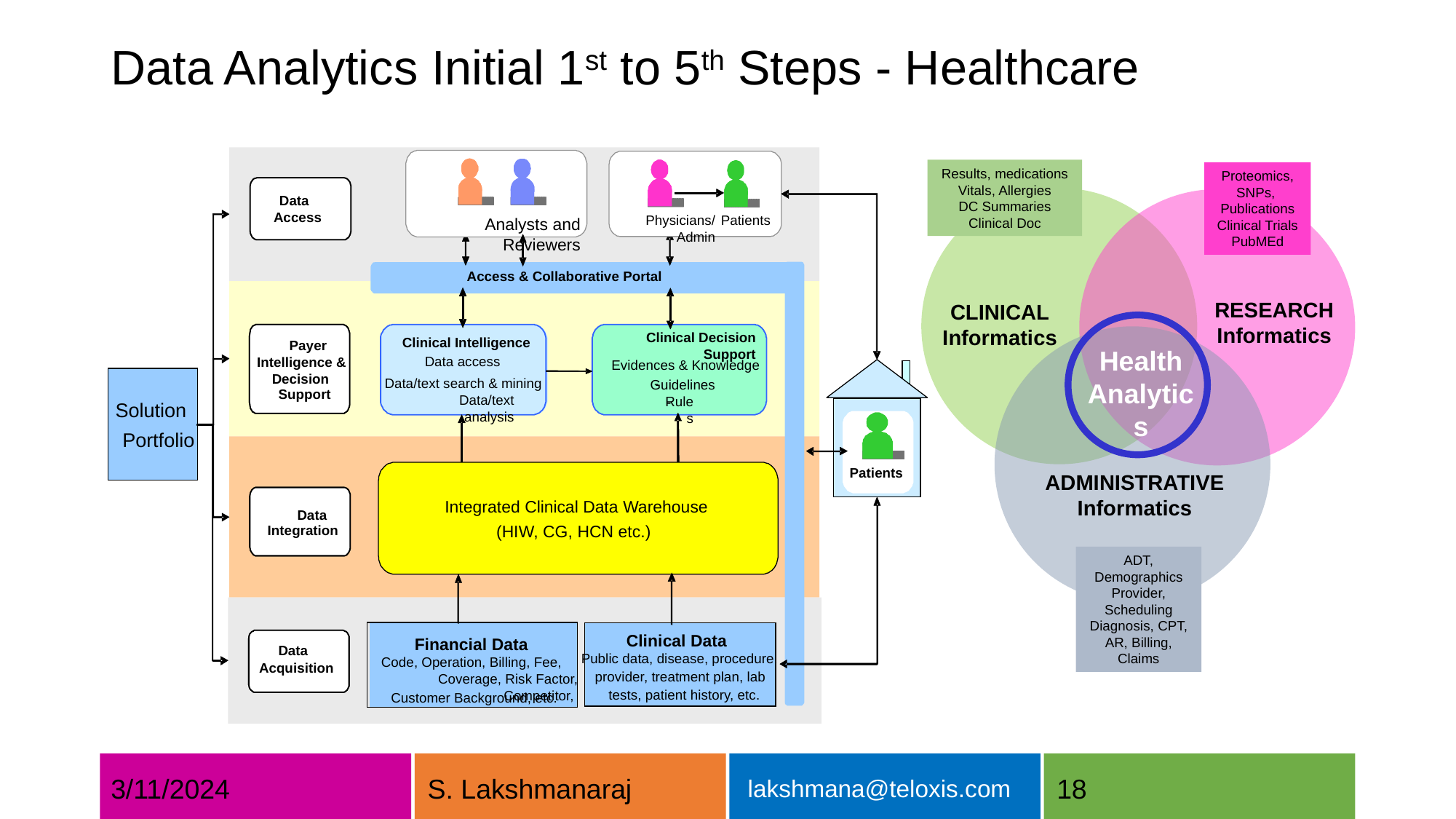

# Data Analytics Initial 1st to 5th Steps - Healthcare

Data

Access

Patients
Physicians/Admin
Analysts and Reviewers

Access & Collaborative Portal

Clinical Decision Support
Clinical Intelligence
Payer
Data access
Intelligence &

Evidences & Knowledge

Decision
Data/text search & mining
-
Guidelines
Support
Data/text analysis
Rules
-
Solution

Portfolio

Patients

Integrated Clinical Data Warehouse

Data
(HIW, CG, HCN etc.)
Integration

Clinical Data

Financial Data
Data
Public data, disease, procedure,
Code, Operation, Billing, Fee,
Acquisition
provider, treatment plan, lab
Coverage, Risk Factor, Competitor,
tests, patient history, etc.
Customer Background, etc.
Results, medications
Vitals, Allergies
DC Summaries
Clinical Doc
Proteomics, SNPs,
Publications
Clinical Trials
PubMEd

RESEARCH
Informatics
CLINICAL
Informatics

Health
Analytics
ADMINISTRATIVE
Informatics
ADT, Demographics
Provider, Scheduling
Diagnosis, CPT, AR, Billing, Claims
18
3/11/2024
S. Lakshmanaraj